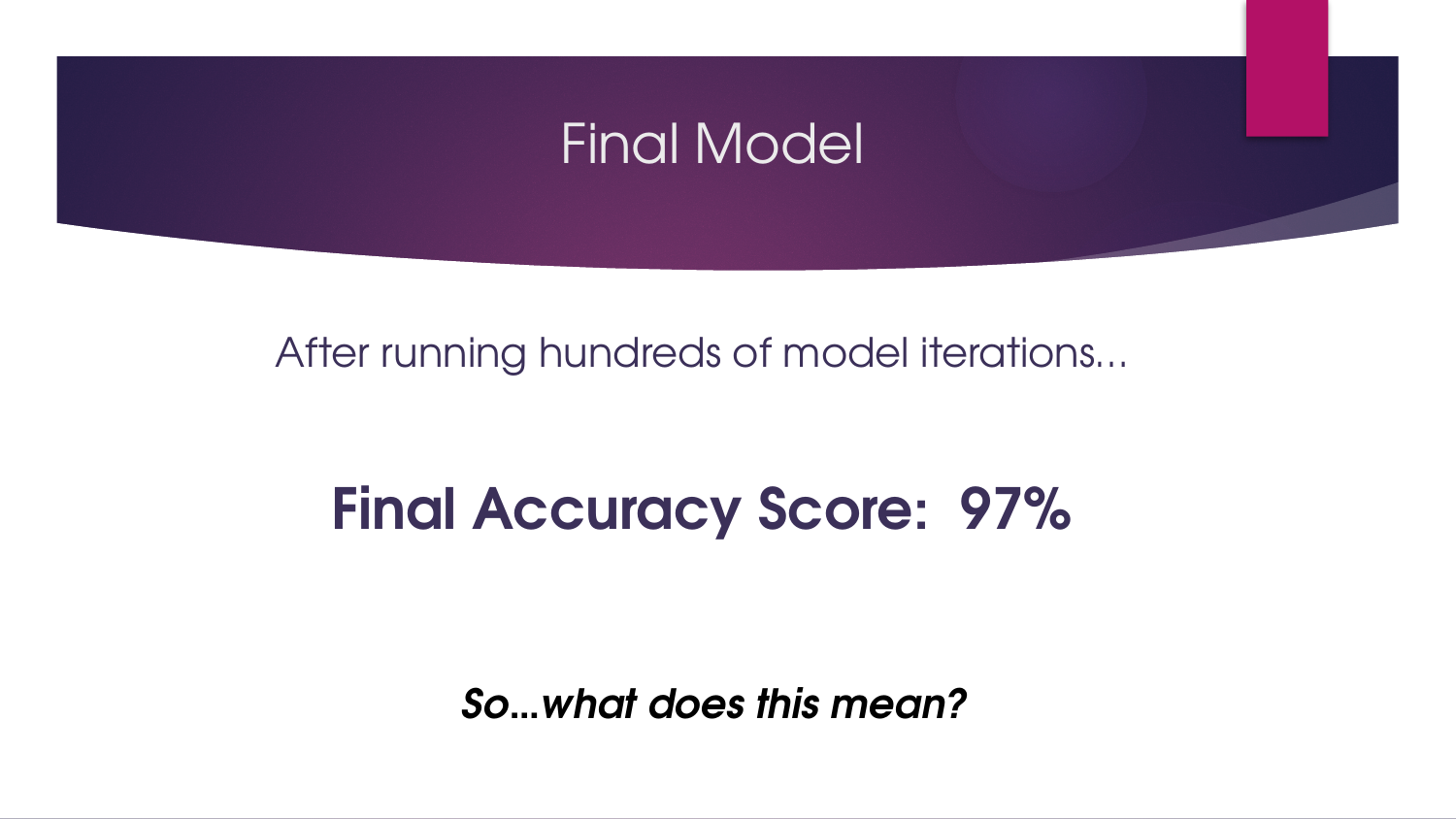

# Final Model
After running hundreds of model iterations…

Final Accuracy Score:  97%
So…what does this mean?